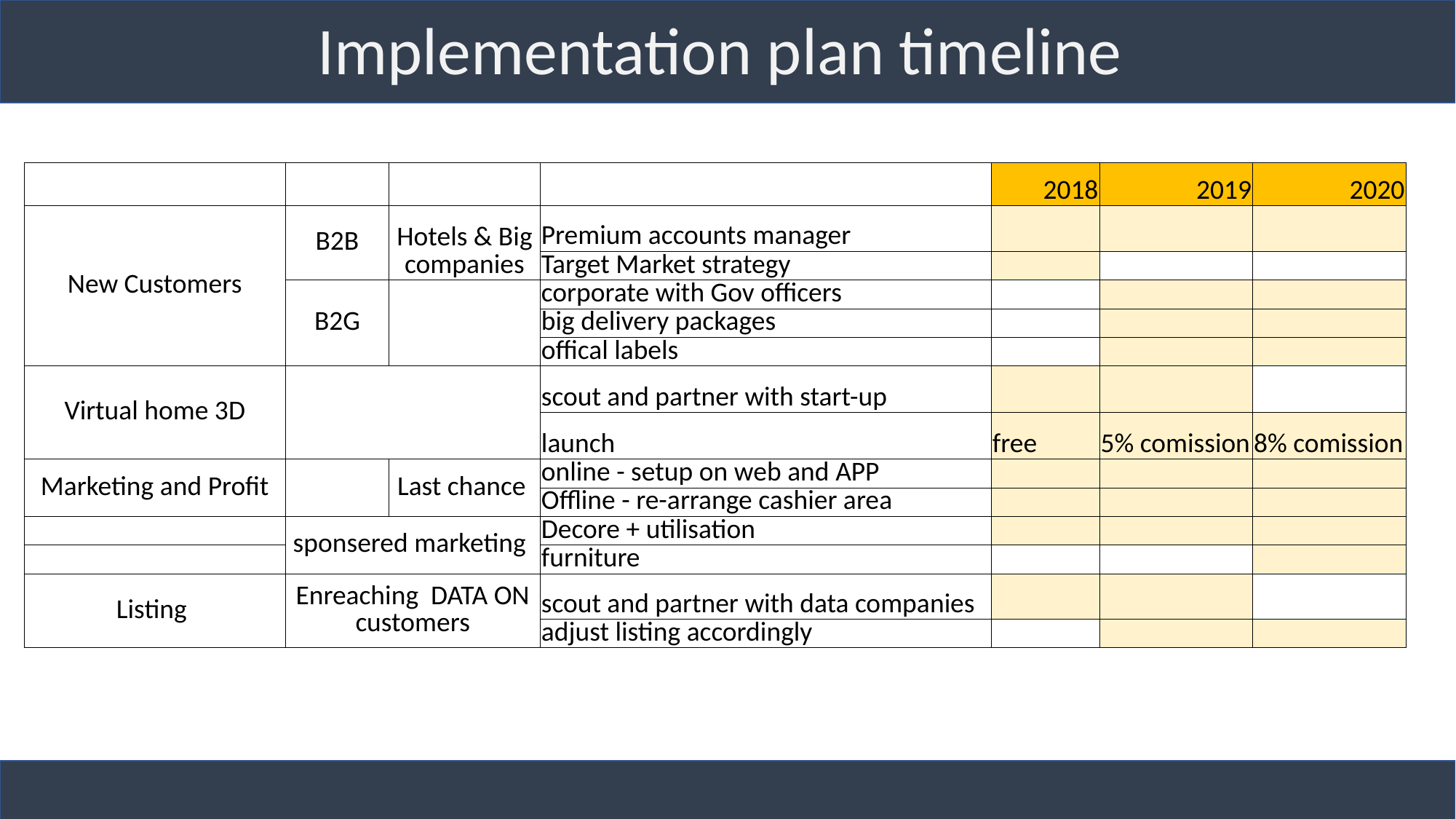

# Implementation plan timeline
|  |  |  |  | 2018 | 2019 | 2020 |
| --- | --- | --- | --- | --- | --- | --- |
| New Customers | B2B | Hotels & Big companies | Premium accounts manager |  |  |  |
|  |  |  | Target Market strategy |  |  |  |
|  | B2G |  | corporate with Gov officers |  |  |  |
|  |  |  | big delivery packages |  |  |  |
|  |  |  | offical labels |  |  |  |
| Virtual home 3D |  |  | scout and partner with start-up |  |  |  |
|  |  |  | launch | free | 5% comission | 8% comission |
| Marketing and Profit |  | Last chance | online - setup on web and APP |  |  |  |
|  |  |  | Offline - re-arrange cashier area |  |  |  |
|  | sponsered marketing |  | Decore + utilisation |  |  |  |
|  |  |  | furniture |  |  |  |
| Listing | Enreaching DATA ON customers |  | scout and partner with data companies |  |  |  |
|  |  |  | adjust listing accordingly |  |  |  |